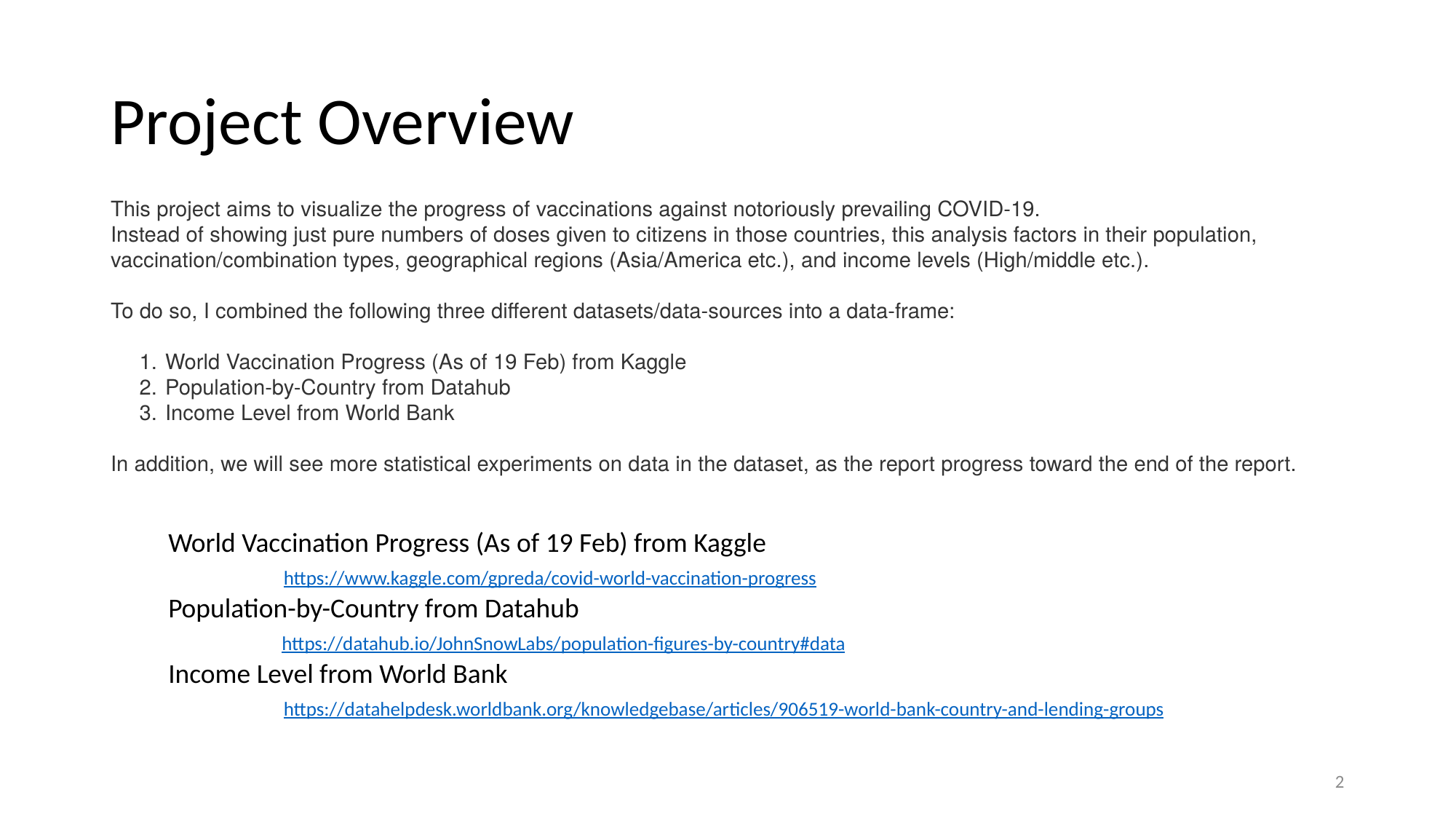

# Project Overview
This project aims to visualize the progress of vaccinations against notoriously prevailing COVID-19.
Instead of showing just pure numbers of doses given to citizens in those countries, this analysis factors in their population, vaccination/combination types, geographical regions (Asia/America etc.), and income levels (High/middle etc.).

To do so, I combined the following three different datasets/data-sources into a data-frame:

World Vaccination Progress (As of 19 Feb) from Kaggle
Population-by-Country from Datahub
Income Level from World Bank

In addition, we will see more statistical experiments on data in the dataset, as the report progress toward the end of the report.
World Vaccination Progress (As of 19 Feb) from Kaggle
	 https://www.kaggle.com/gpreda/covid-world-vaccination-progress
Population-by-Country from Datahub
	 https://datahub.io/JohnSnowLabs/population-figures-by-country#data
Income Level from World Bank
	 https://datahelpdesk.worldbank.org/knowledgebase/articles/906519-world-bank-country-and-lending-groups
2